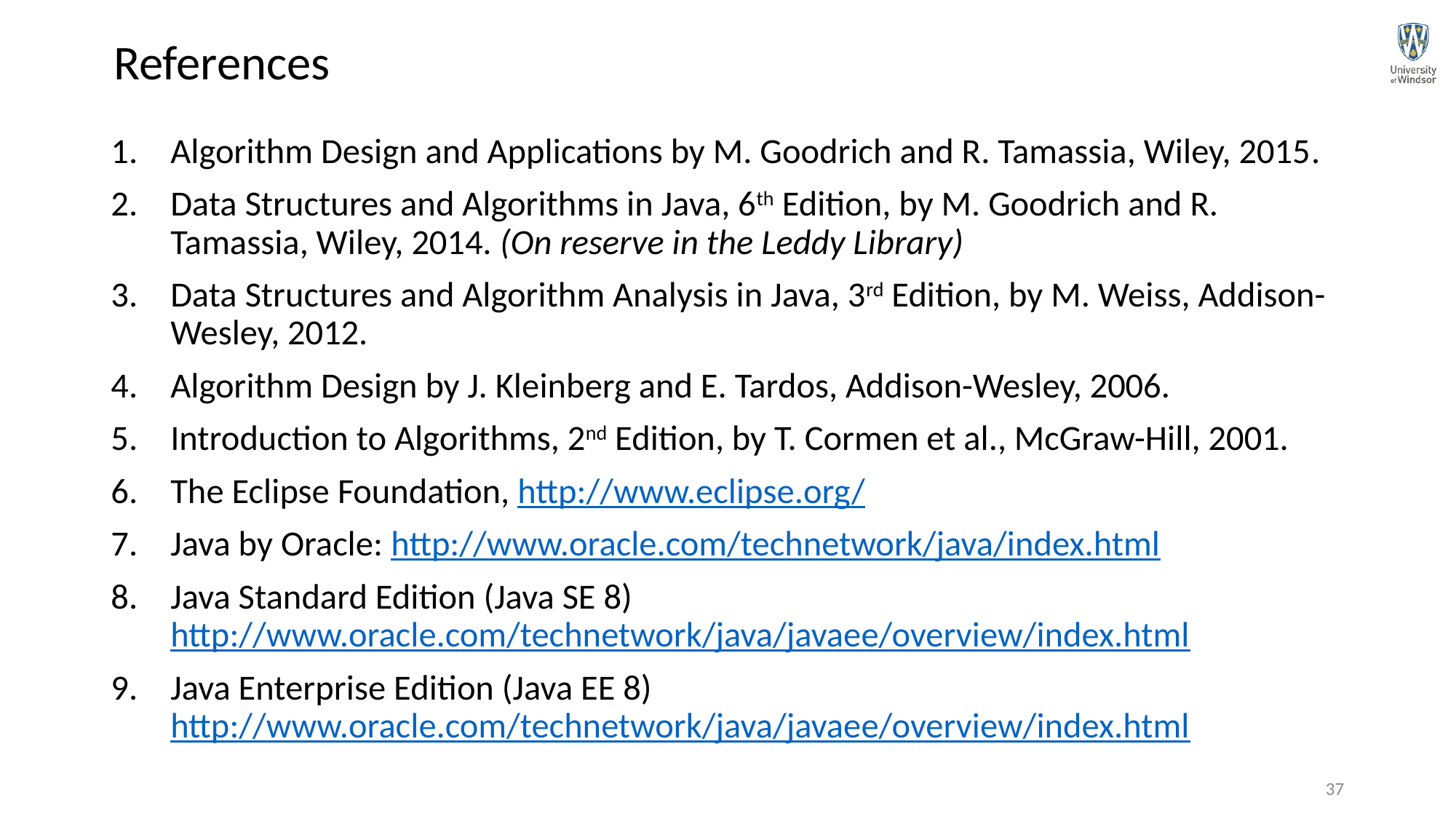

# References
Algorithm Design and Applications by M. Goodrich and R. Tamassia, Wiley, 2015.
Data Structures and Algorithms in Java, 6th Edition, by M. Goodrich and R. Tamassia, Wiley, 2014. (On reserve in the Leddy Library)
Data Structures and Algorithm Analysis in Java, 3rd Edition, by M. Weiss, Addison-Wesley, 2012.
Algorithm Design by J. Kleinberg and E. Tardos, Addison-Wesley, 2006.
Introduction to Algorithms, 2nd Edition, by T. Cormen et al., McGraw-Hill, 2001.
The Eclipse Foundation, http://www.eclipse.org/
Java by Oracle: http://www.oracle.com/technetwork/java/index.html
Java Standard Edition (Java SE 8) http://www.oracle.com/technetwork/java/javaee/overview/index.html
Java Enterprise Edition (Java EE 8) http://www.oracle.com/technetwork/java/javaee/overview/index.html

37